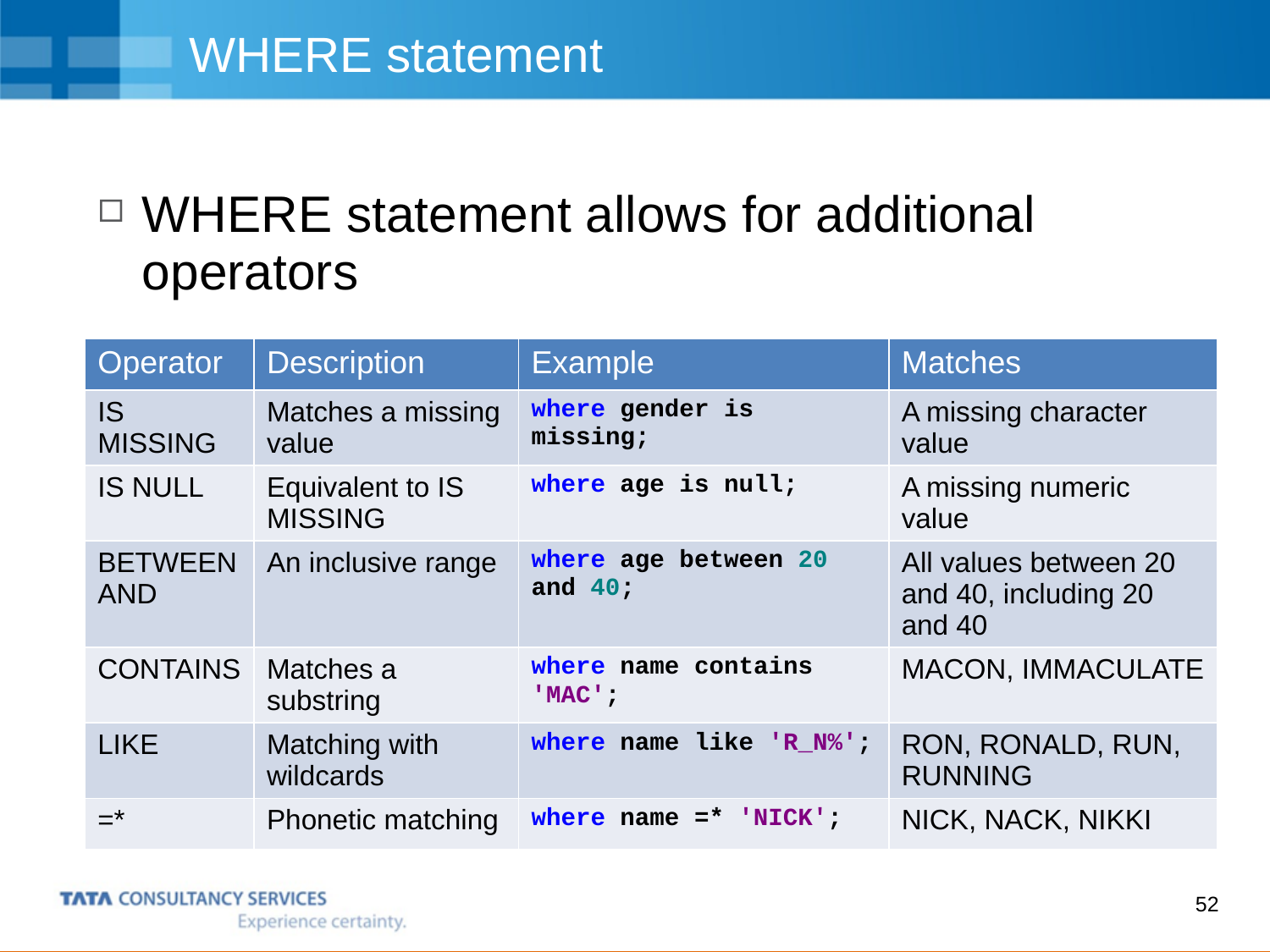

# WHERE statement
WHERE statement allows for additional operators
| Operator | Description | Example | Matches |
| --- | --- | --- | --- |
| IS MISSING | Matches a missing value | where gender is missing; | A missing character value |
| IS NULL | Equivalent to IS MISSING | where age is null; | A missing numeric value |
| BETWEEN AND | An inclusive range | where age between 20 and 40; | All values between 20 and 40, including 20 and 40 |
| CONTAINS | Matches a substring | where name contains 'MAC'; | MACON, IMMACULATE |
| LIKE | Matching with wildcards | where name like 'R\_N%'; | RON, RONALD, RUN, RUNNING |
| =\* | Phonetic matching | where name =\* 'NICK'; | NICK, NACK, NIKKI |